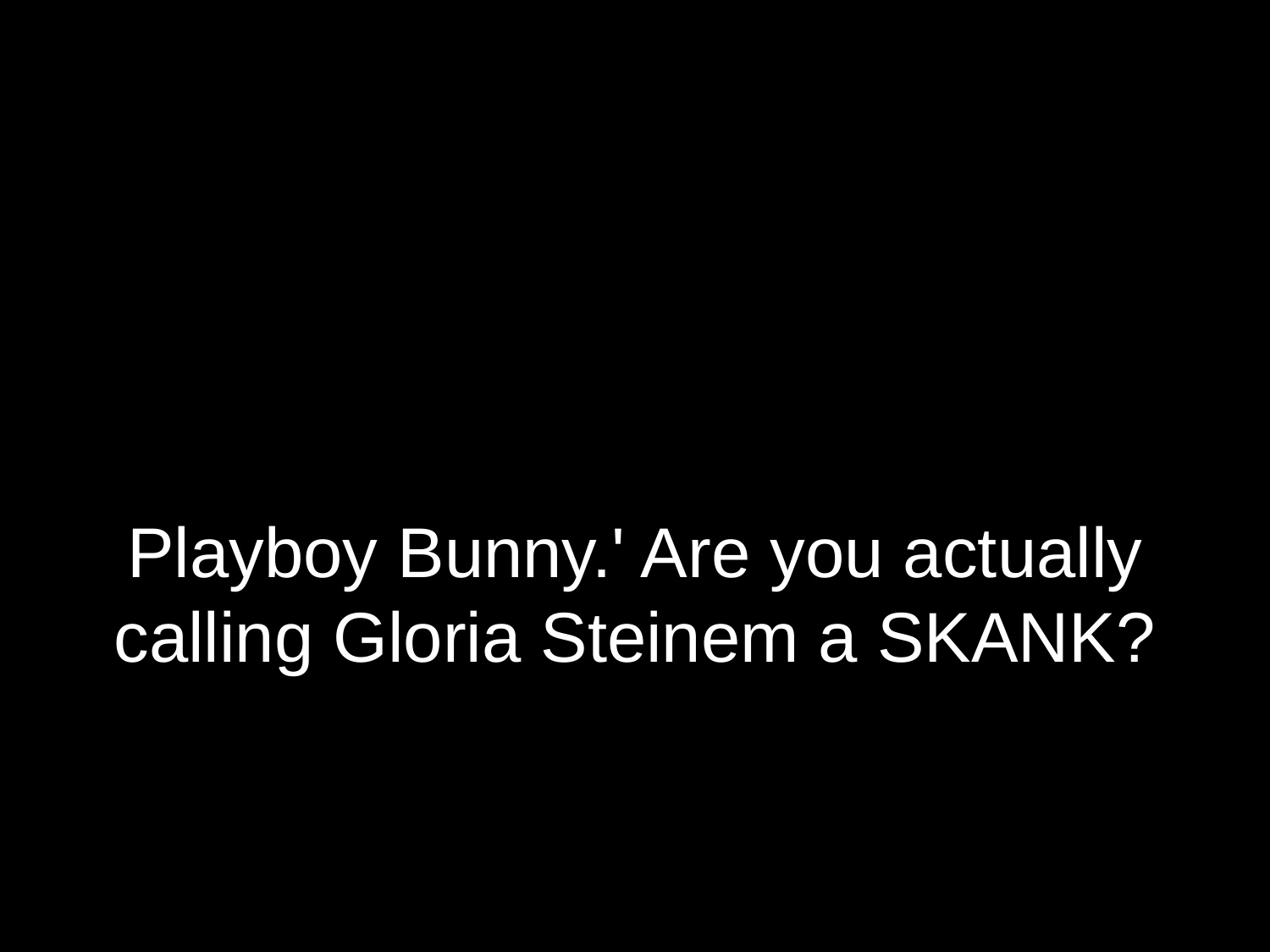

# Playboy Bunny.' Are you actually calling Gloria Steinem a SKANK?